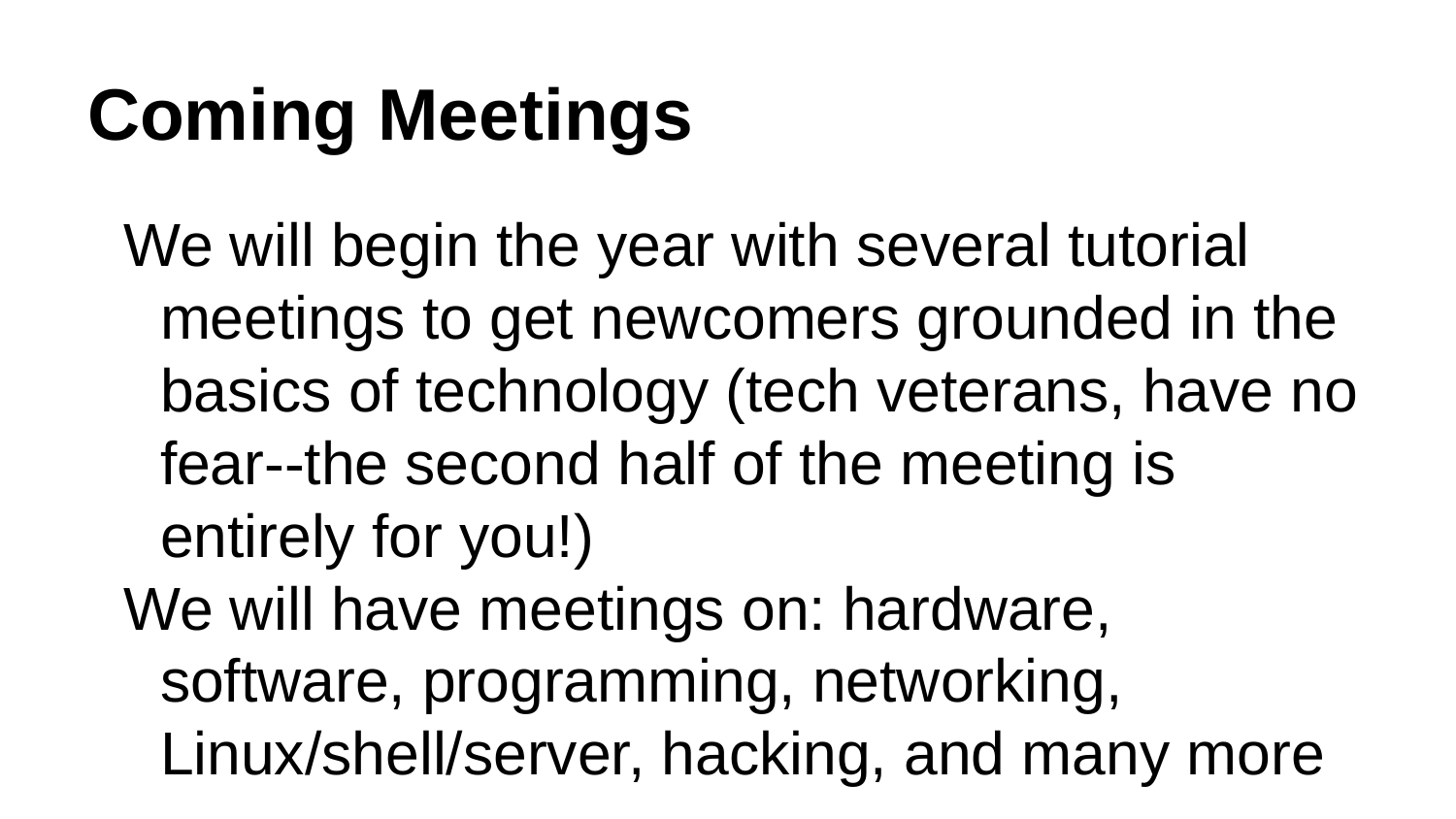

# Coming Meetings
We will begin the year with several tutorial meetings to get newcomers grounded in the basics of technology (tech veterans, have no fear--the second half of the meeting is entirely for you!)
We will have meetings on: hardware, software, programming, networking, Linux/shell/server, hacking, and many more